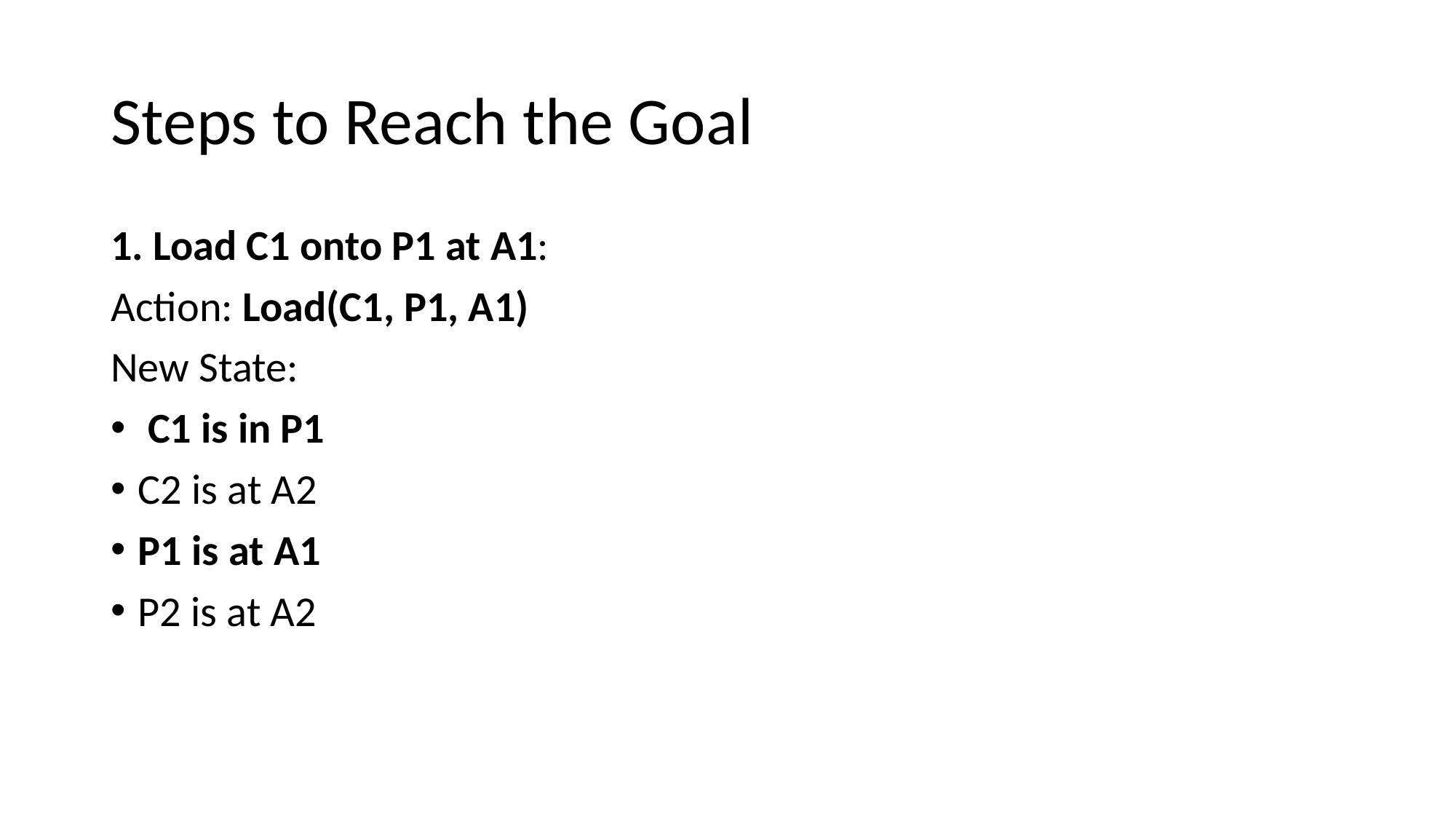

# Steps to Reach the Goal
1. Load C1 onto P1 at A1:
Action: Load(C1, P1, A1)
New State:
 C1 is in P1
C2 is at A2
P1 is at A1
P2 is at A2